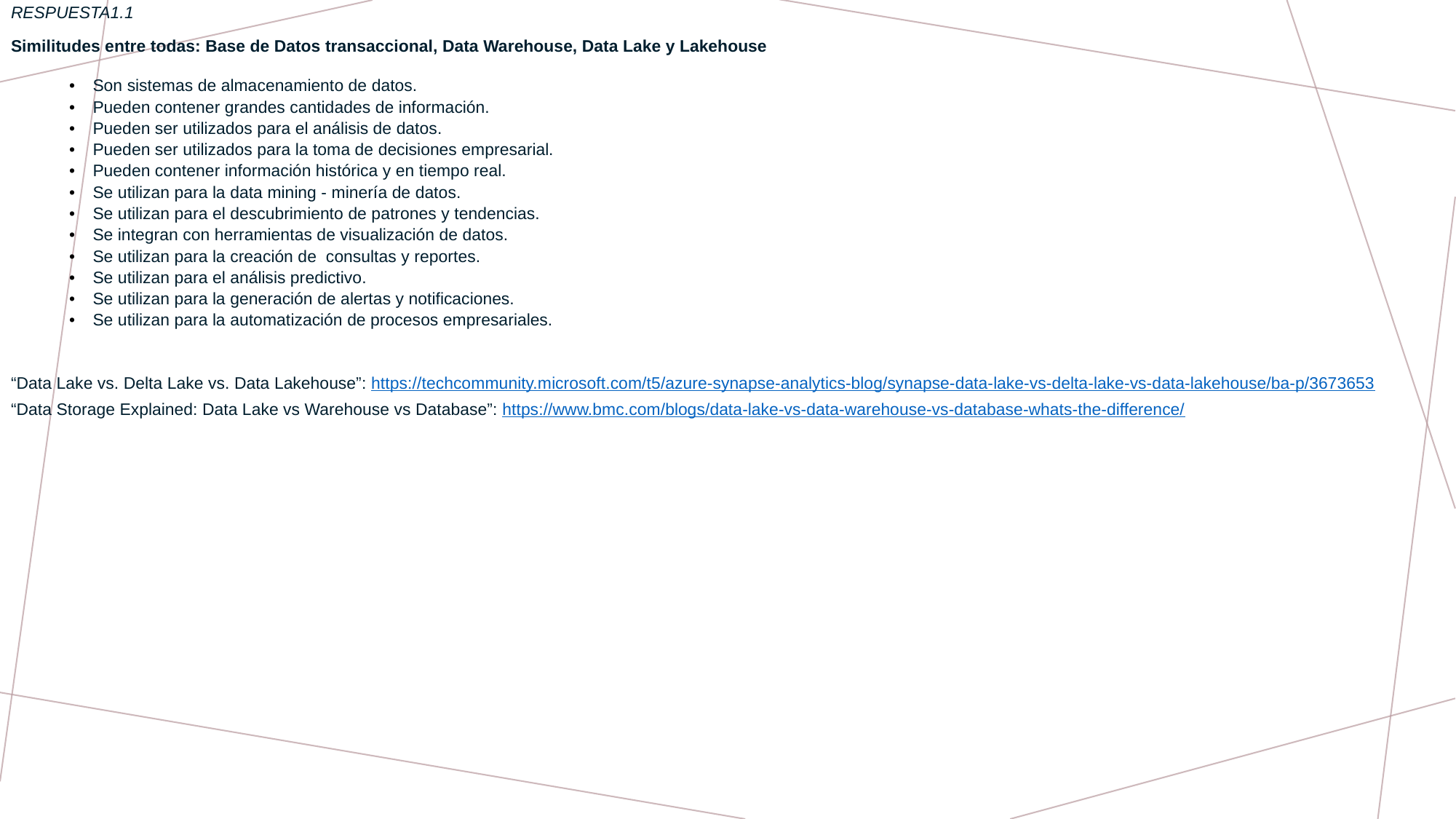

RESPUESTA1.1

Similitudes entre todas: Base de Datos transaccional, Data Warehouse, Data Lake y Lakehouse
Son sistemas de almacenamiento de datos.
Pueden contener grandes cantidades de información.
Pueden ser utilizados para el análisis de datos.
Pueden ser utilizados para la toma de decisiones empresarial.
Pueden contener información histórica y en tiempo real.
Se utilizan para la data mining - minería de datos.
Se utilizan para el descubrimiento de patrones y tendencias.
Se integran con herramientas de visualización de datos.
Se utilizan para la creación de  consultas y reportes.
Se utilizan para el análisis predictivo.
Se utilizan para la generación de alertas y notificaciones.
Se utilizan para la automatización de procesos empresariales.

“Data Lake vs. Delta Lake vs. Data Lakehouse”: https://techcommunity.microsoft.com/t5/azure-synapse-analytics-blog/synapse-data-lake-vs-delta-lake-vs-data-lakehouse/ba-p/3673653
“Data Storage Explained: Data Lake vs Warehouse vs Database”: https://www.bmc.com/blogs/data-lake-vs-data-warehouse-vs-database-whats-the-difference/